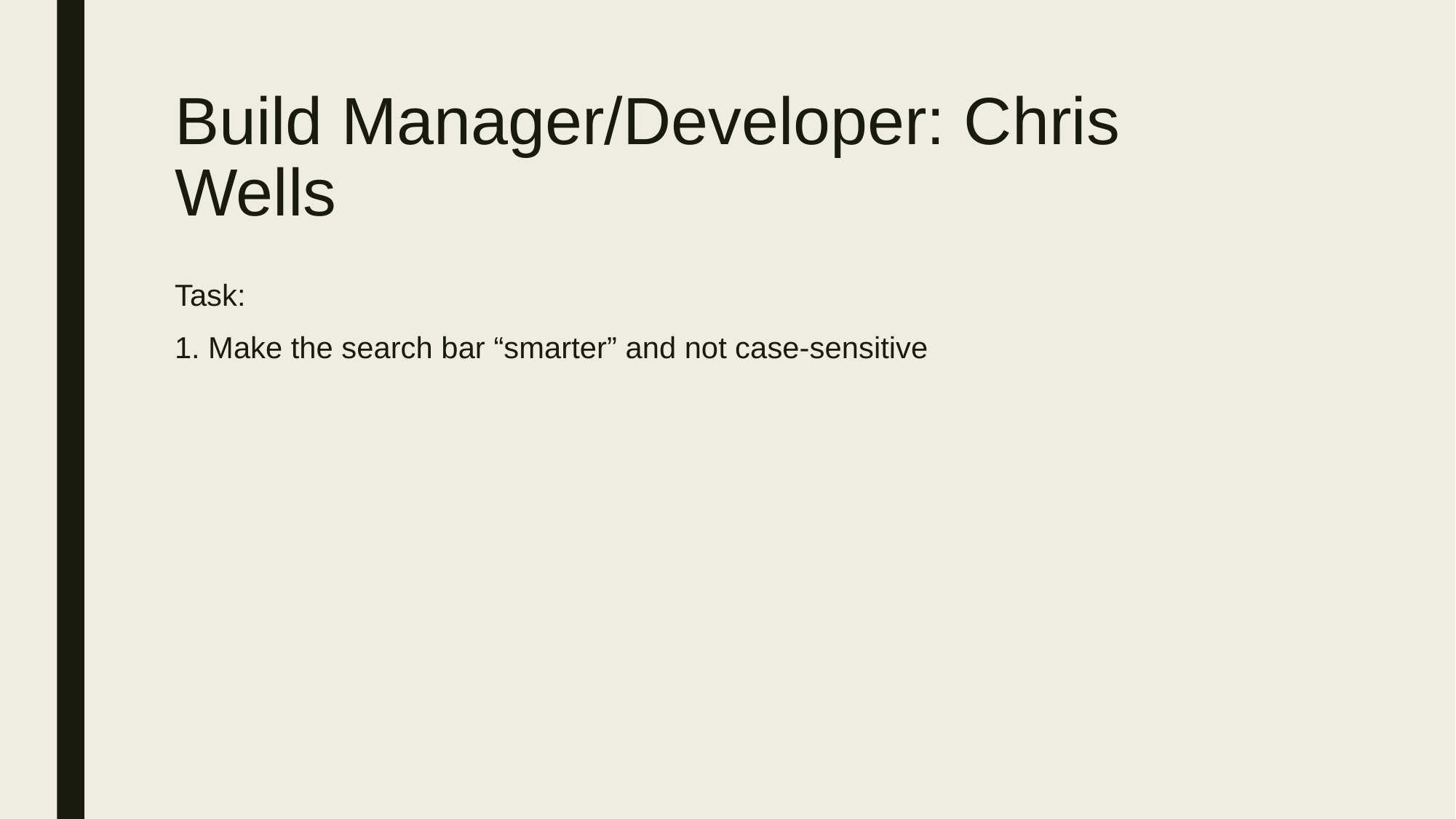

# Build Manager/Developer: Chris Wells
Task:
1. Make the search bar “smarter” and not case-sensitive